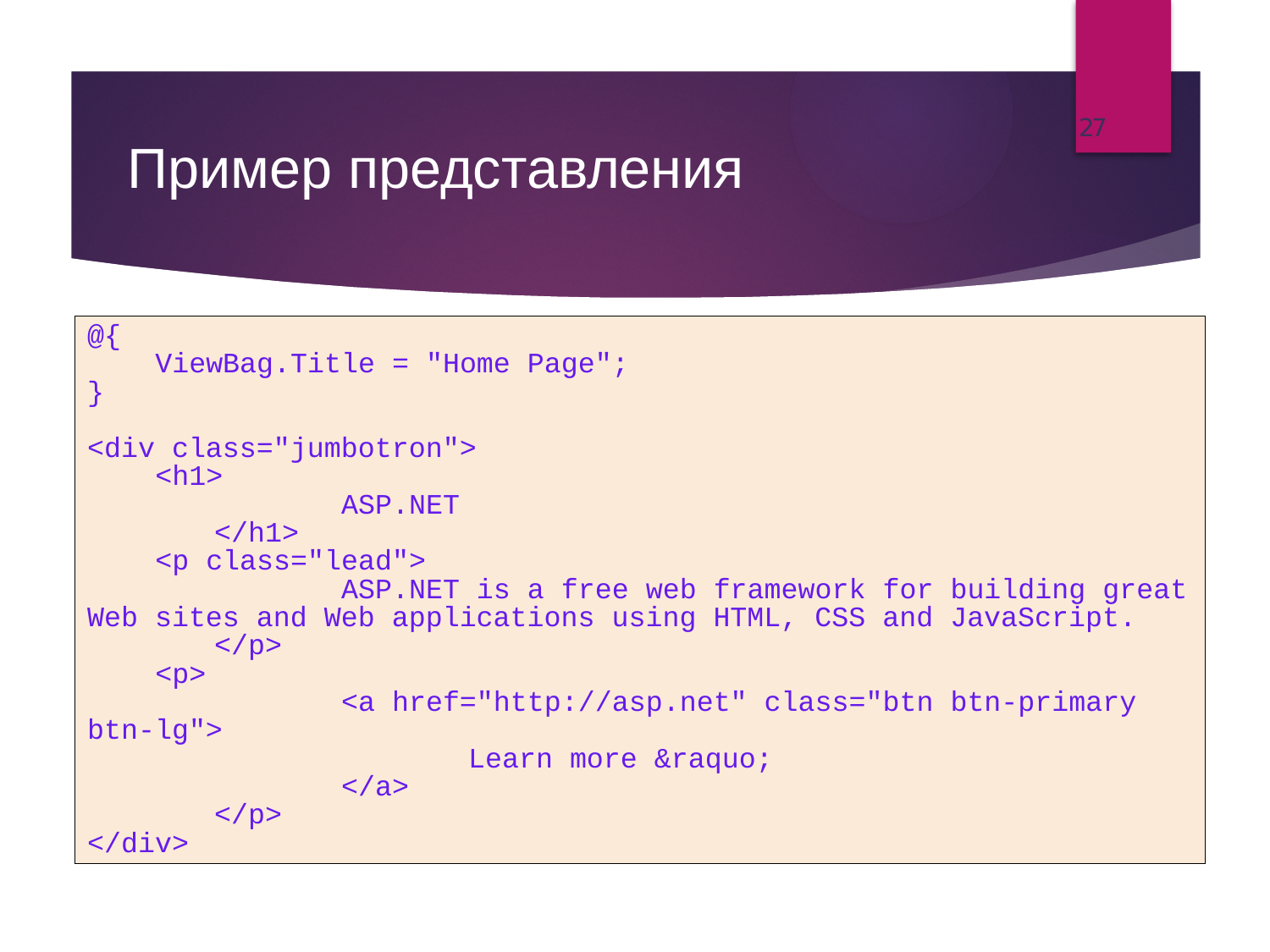

27
# Пример представления
@{
    ViewBag.Title = "Home Page";
}

<div class="jumbotron">
    <h1>
		ASP.NET
	</h1>
    <p class="lead">
		ASP.NET is a free web framework for building great Web sites and Web applications using HTML, CSS and JavaScript.
	</p>
    <p>
		<a href="http://asp.net" class="btn btn-primary btn-lg">
			Learn more &raquo;
		</a>
	</p>
</div>